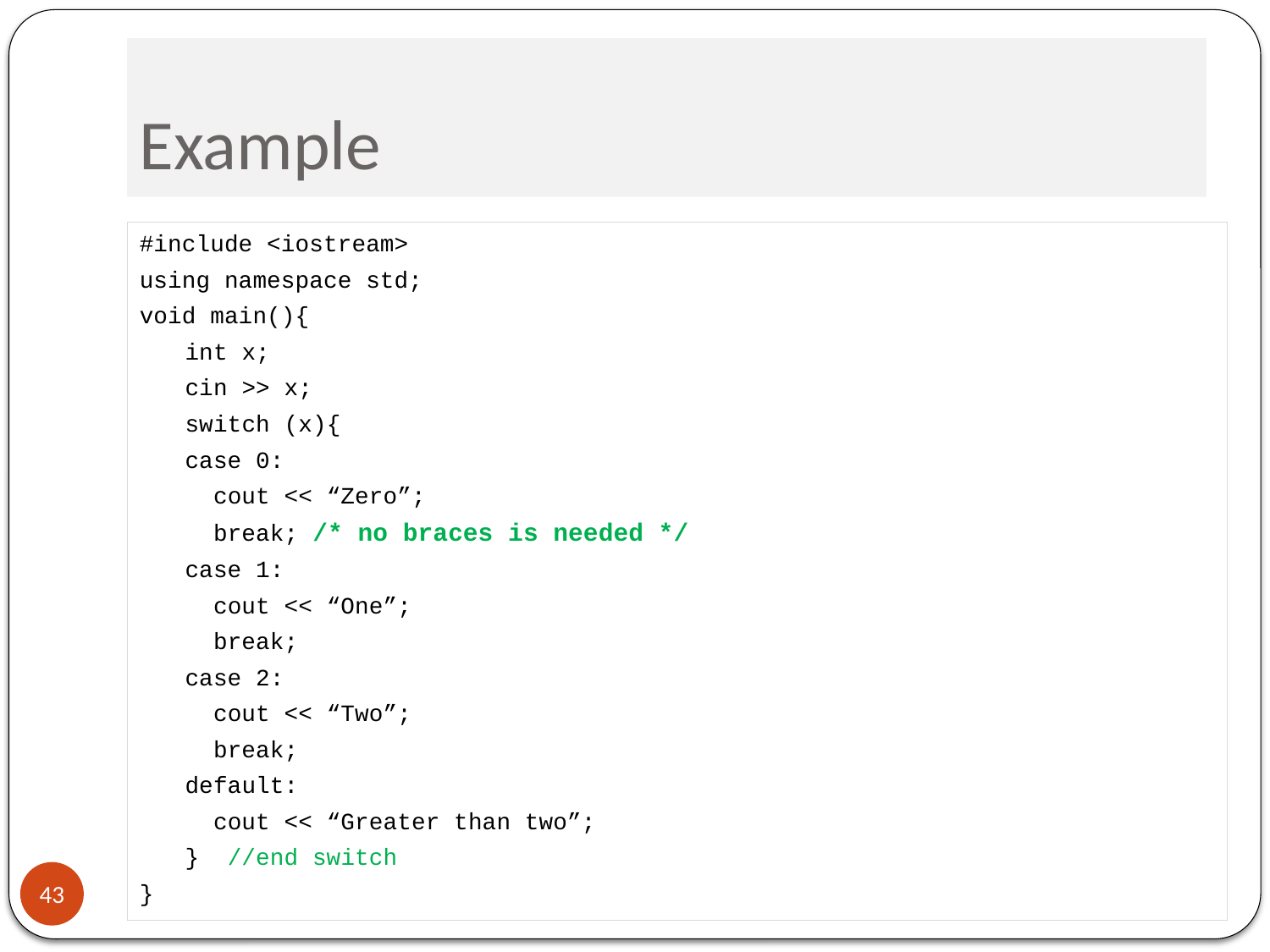

# Example
#include <iostream>
using namespace std;
void main(){
	int x;
	cin >> x;
	switch (x){
		case 0:
		  cout << “Zero”;
		  break; /* no braces is needed */
		case 1:
		  cout << “One”;
		  break;
		case 2:
		  cout << “Two”;
		  break;
		default:
		  cout << “Greater than two”;
	}  //end switch
}
43